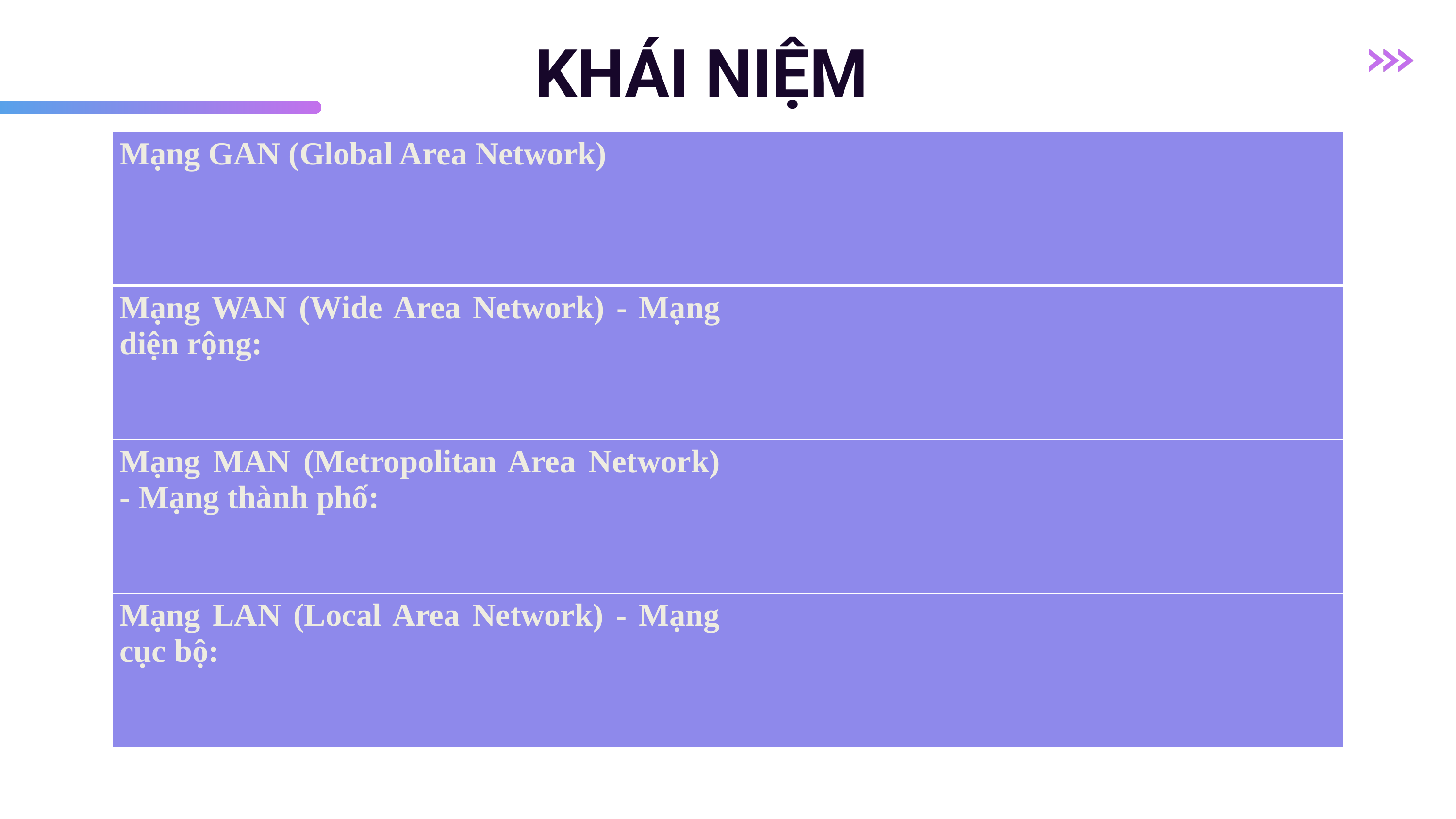

# KHÁI NIỆM

| Mạng GAN (Global Area Network) |  |
| --- | --- |
| Mạng WAN (Wide Area Network) - Mạng diện rộng: |  |
| Mạng MAN (Metropolitan Area Network) - Mạng thành phố: |  |
| Mạng LAN (Local Area Network) - Mạng cục bộ: |  |
Mạng GAN thực hiện kết nối máy tính từ các châu lục khác nhau tạo nên một hệ thống. Thông thường kết nối mạng này được thực hiện thông qua đường truyền mạng viễn thông và thông qua vệ tinh.
Mạng Internet là một mạng GAN

Mạng WAN kết nối diện rộng, kết nối các máy tính trong nội bộ giữa các quốc gia hay giữa các quốc gia trên một châu lục hoặc như mạng internet phục vụ các công ty lớn, ngành kinh tế có bán kính diện rộng lớn. Mạng máy tính này được kết nối thông qua đường truyền mạng viễn thông.
Mạng MAN  kết nối các máy tính trong một phạm vi địa lý một đô thị hoặc trung tâm kinh tế xã hội có bán kính hàng trăm Km. Số lượng máy có thể lên đến hàng nghìn. Đường truyền có thể sử dụng cơ sở hạ tầng của viễn thông. Kết nối thông qua mạng truyền thông có tốc độ cao (từ 50-100 Mbit/s).
Đây là mạng cục bộ, thực hiện kết nối các máy tính trong cùng một khu vực với bán kính hẹp, thông thường khoảng vài trǎm mét. Kết nối thông qua truyền thông tốc độ cao ví dụ cáp dẫn đồng trục thay cáp quang mạng. Mạng LAN thường sử dụng trong nội bộ cơ quan/tổ chức…Các mạng LAN có thể được kết nối với nhau tạo thành thành mạng WAN.